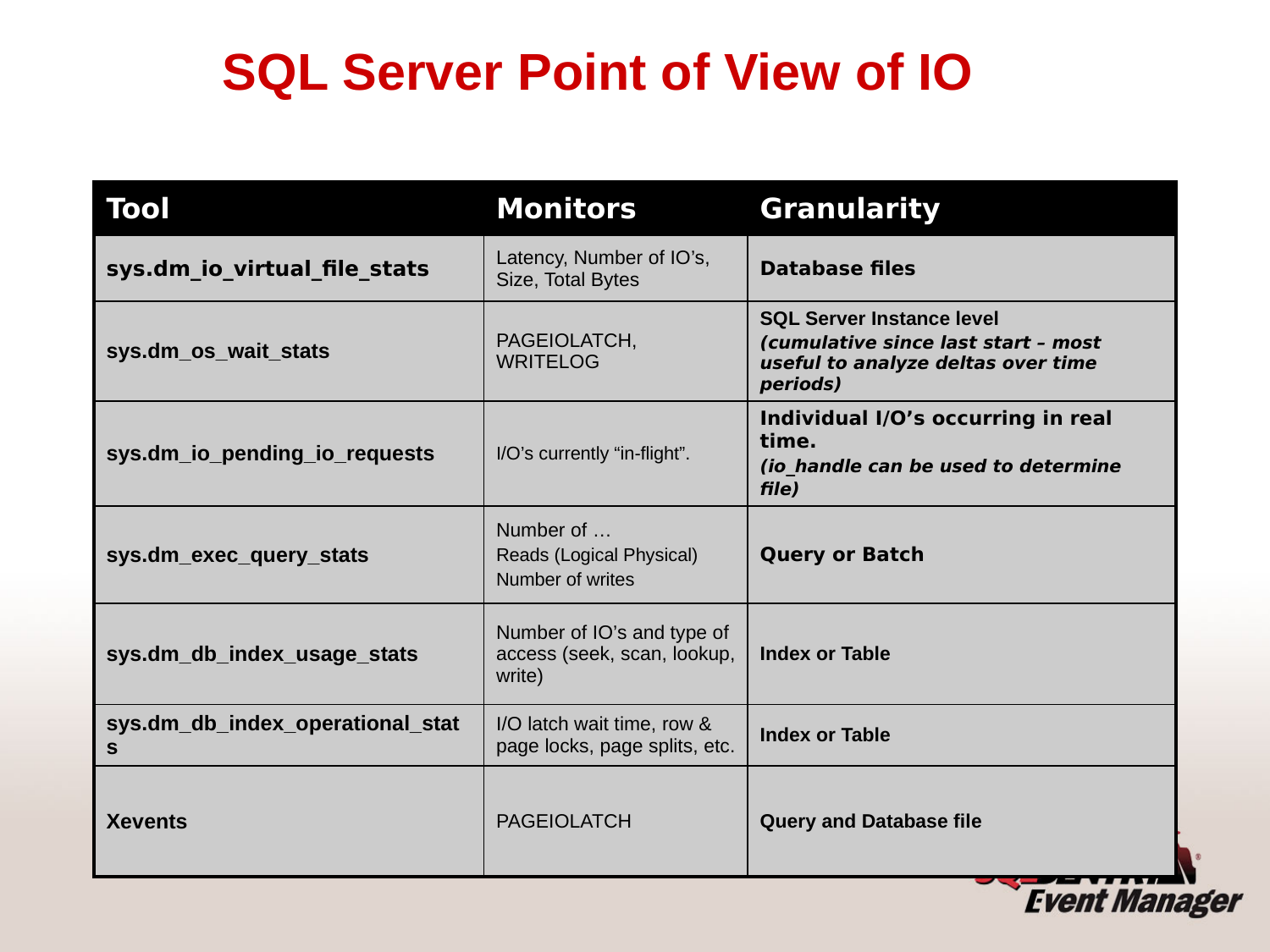

# SQL Server Point of View of IO
| Tool | Monitors | Granularity |
| --- | --- | --- |
| sys.dm\_io\_virtual\_file\_stats | Latency, Number of IO’s, Size, Total Bytes | Database files |
| sys.dm\_os\_wait\_stats | PAGEIOLATCH, WRITELOG | SQL Server Instance level (cumulative since last start – most useful to analyze deltas over time periods) |
| sys.dm\_io\_pending\_io\_requests | I/O’s currently “in-flight”. | Individual I/O’s occurring in real time. (io\_handle can be used to determine file) |
| sys.dm\_exec\_query\_stats | Number of … Reads (Logical Physical) Number of writes | Query or Batch |
| sys.dm\_db\_index\_usage\_stats | Number of IO’s and type of access (seek, scan, lookup, write) | Index or Table |
| sys.dm\_db\_index\_operational\_stats | I/O latch wait time, row & page locks, page splits, etc. | Index or Table |
| Xevents | PAGEIOLATCH | Query and Database file |